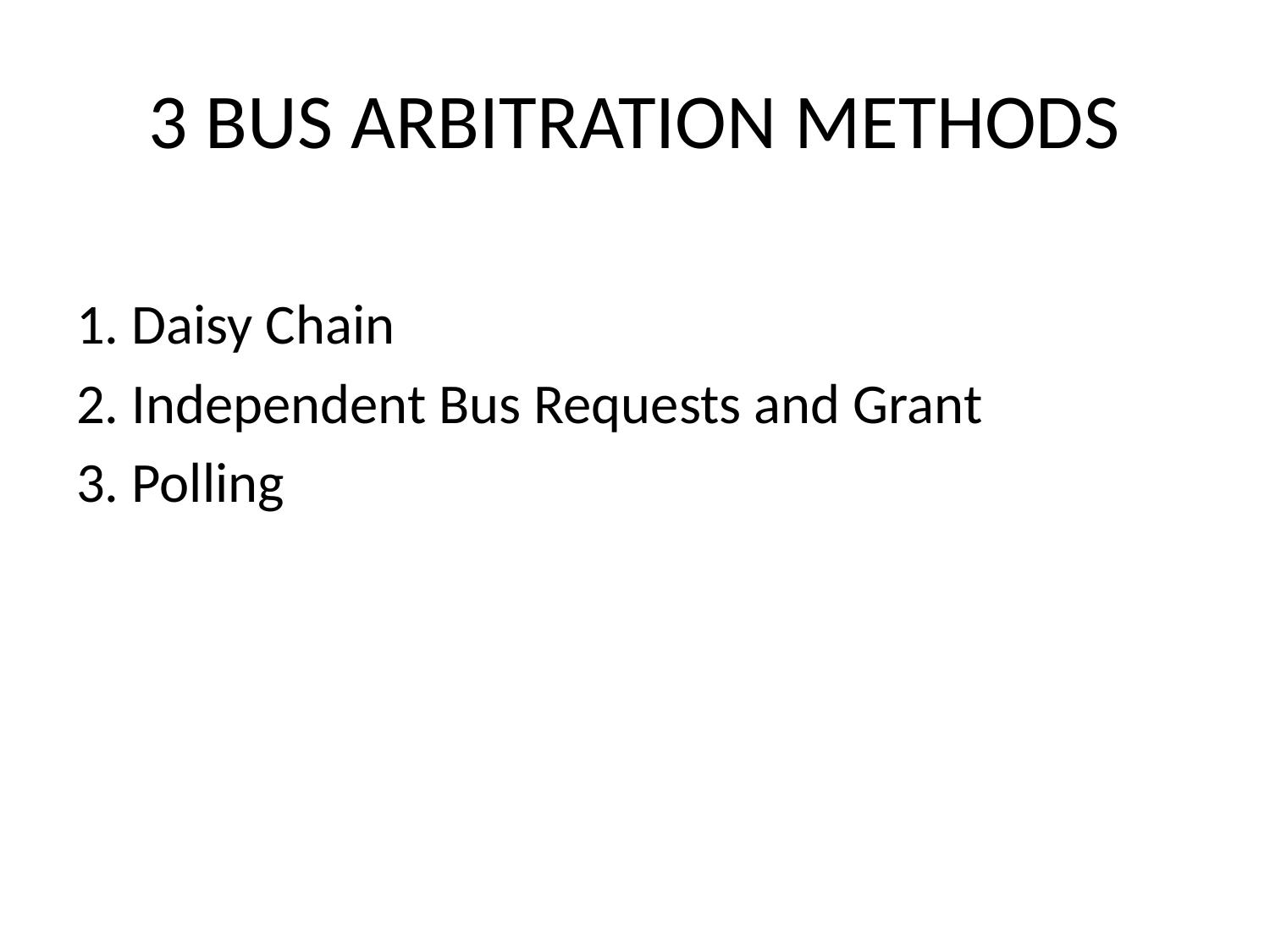

# 3 BUS ARBITRATION METHODS
1. Daisy Chain
2. Independent Bus Requests and Grant
3. Polling